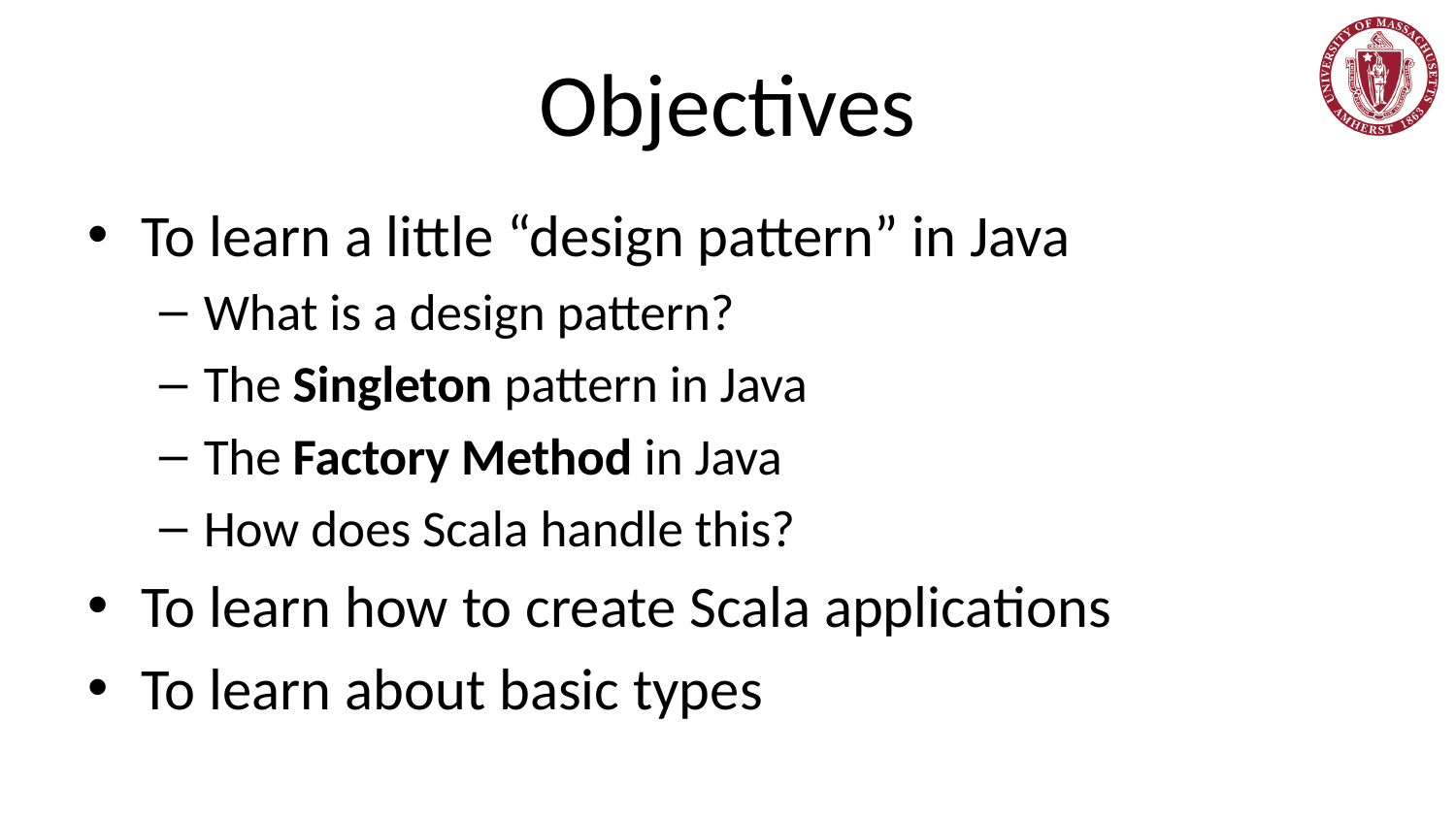

# Objectives
To learn a little “design pattern” in Java
What is a design pattern?
The Singleton pattern in Java
The Factory Method in Java
How does Scala handle this?
To learn how to create Scala applications
To learn about basic types